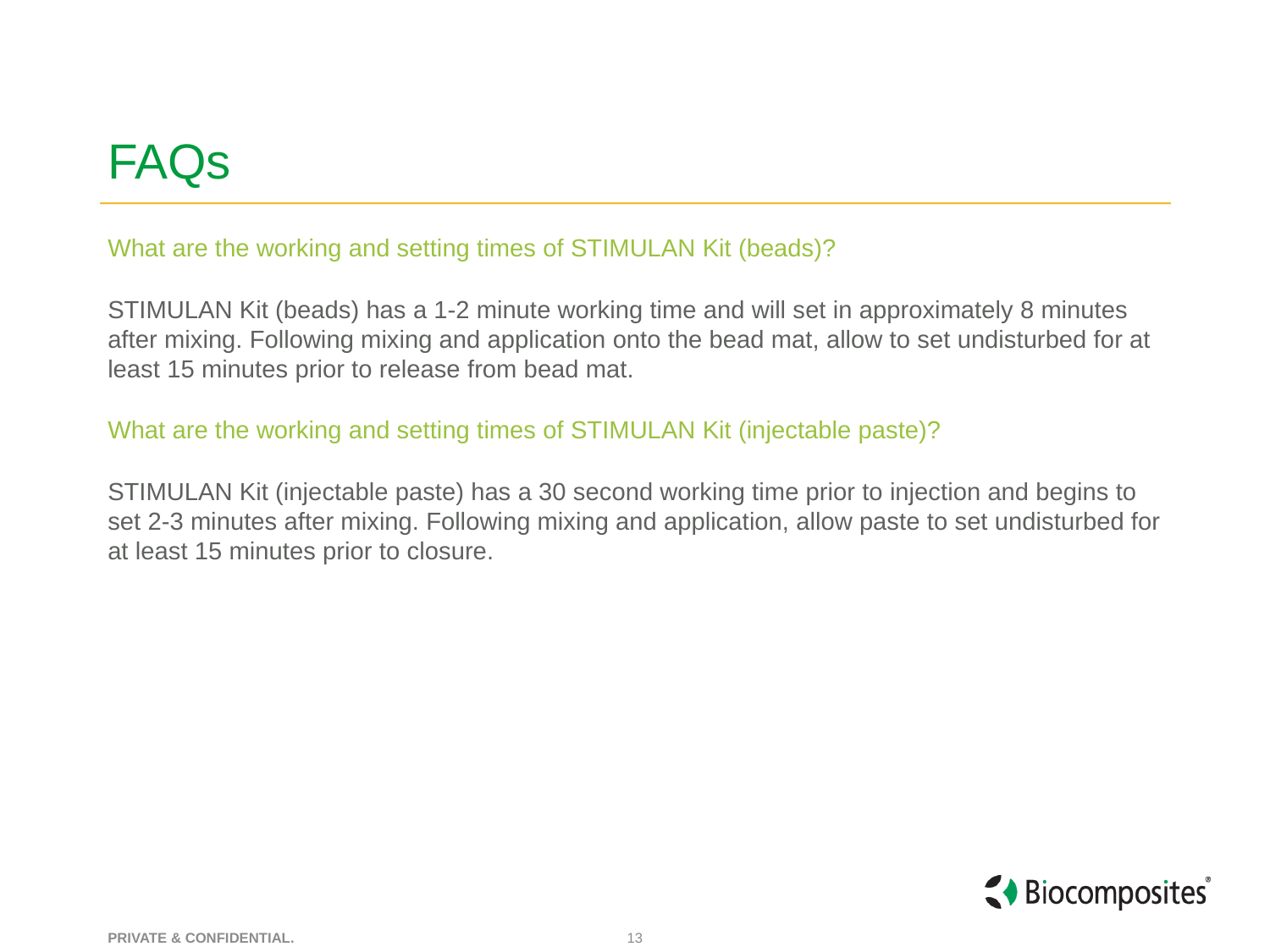

# FAQs
What are the working and setting times of STIMULAN Kit (beads)?
STIMULAN Kit (beads) has a 1-2 minute working time and will set in approximately 8 minutes after mixing. Following mixing and application onto the bead mat, allow to set undisturbed for at least 15 minutes prior to release from bead mat.
What are the working and setting times of STIMULAN Kit (injectable paste)?
STIMULAN Kit (injectable paste) has a 30 second working time prior to injection and begins to set 2-3 minutes after mixing. Following mixing and application, allow paste to set undisturbed for at least 15 minutes prior to closure.

13